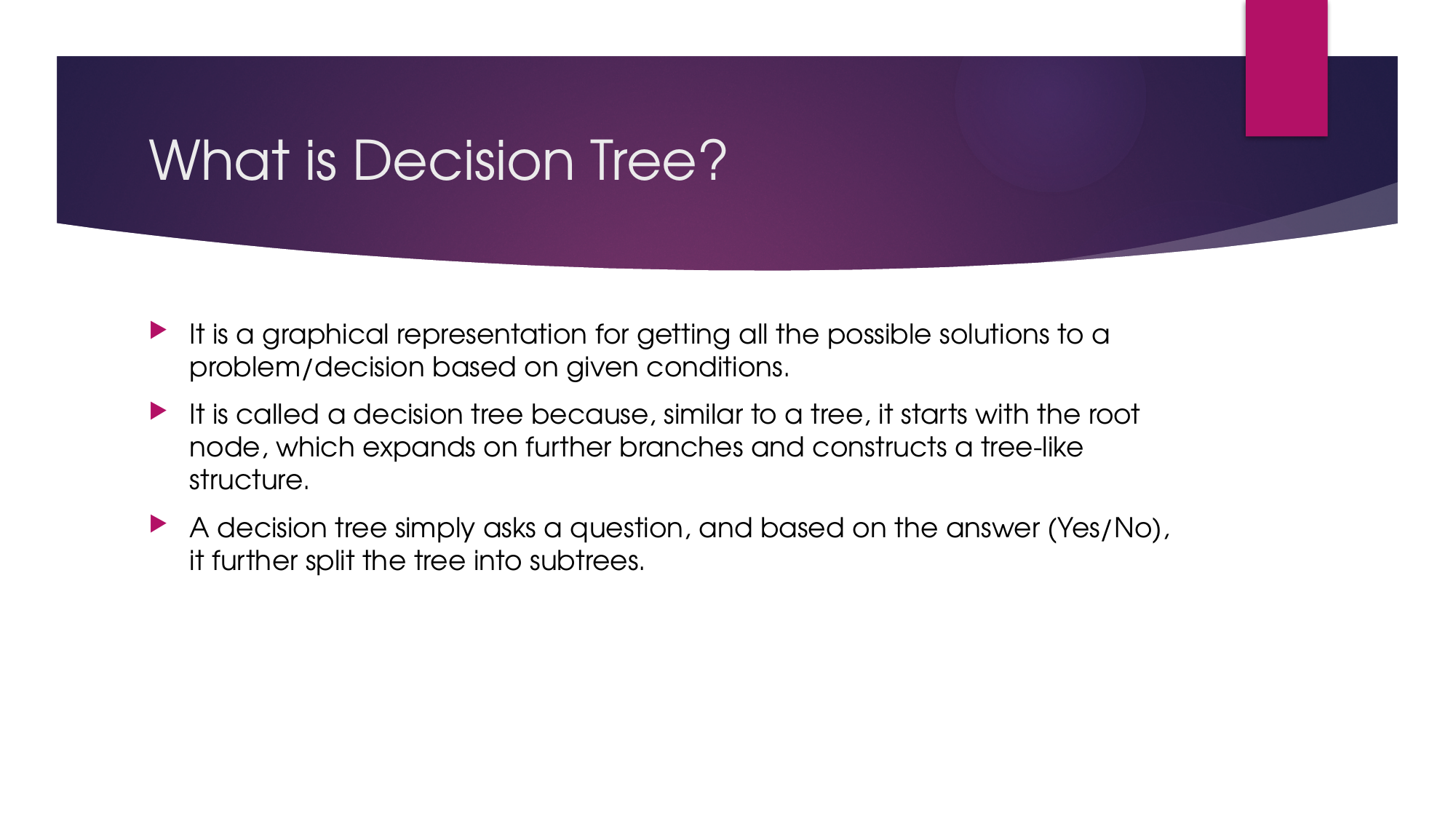

# What is Decision Tree?
It is a graphical representation for getting all the possible solutions to a problem/decision based on given conditions.
It is called a decision tree because, similar to a tree, it starts with the root node, which expands on further branches and constructs a tree-like structure.
A decision tree simply asks a question, and based on the answer (Yes/No), it further split the tree into subtrees.